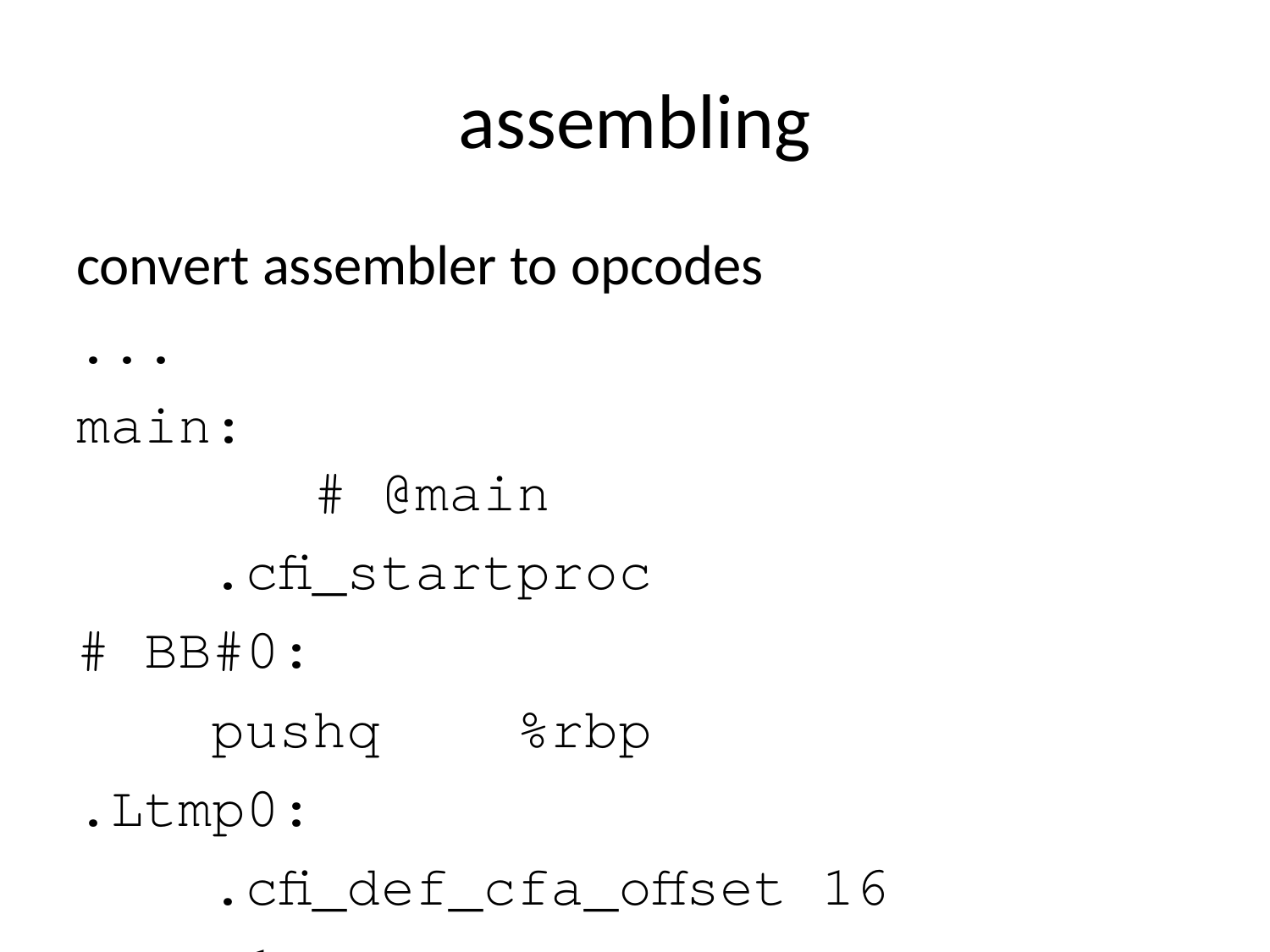

# assembling
convert assembler to opcodes
...
main:                                   # @main
    .cfi_startproc
# BB#0:
    pushq    %rbp
.Ltmp0:
    .cfi_def_cfa_offset 16
.Ltmp1:
    .cfi_offset %rbp, -16
    movq    %rsp, %rbp
.Ltmp2:
    .cfi_def_cfa_register %rbp
    subq    $16, %rsp
    xorl    %eax, %eax
    movl    %eax, %edi
    movabsq    $.L.str, %rsi
    movb    $0, %al
    callq    get_string
    movabsq    $.L.str.1, %rdi
    movq    %rax, -8(%rbp)
    movq    -8(%rbp), %rsi
    movb    $0, %al
    callq    printf
    ...
to this
01111111010001010100110001000110
00000010000000010000000100000000
00000000000000000000000000000000
00000000000000000000000000000000
00000001000000000011111000000000
00000001000000000000000000000000
00000000000000000000000000000000
00000000000000000000000000000000
00000000000000000000000000000000
00000000000000000000000000000000
10100000000000100000000000000000
00000000000000000000000000000000
00000000000000000000000000000000
01000000000000000000000000000000
00000000000000000100000000000000
00001010000000000000000100000000
01010101010010001000100111100101
01001000100000111110110000010000
00110001110000001000100111000111
01001000101111100000000000000000
00000000000000000000000000000000
00000000000000001011000000000000
11101000000000000000000000000000
00000000010010001011111100000000
00000000000000000000000000000000
00000000000000000000000001001000
...